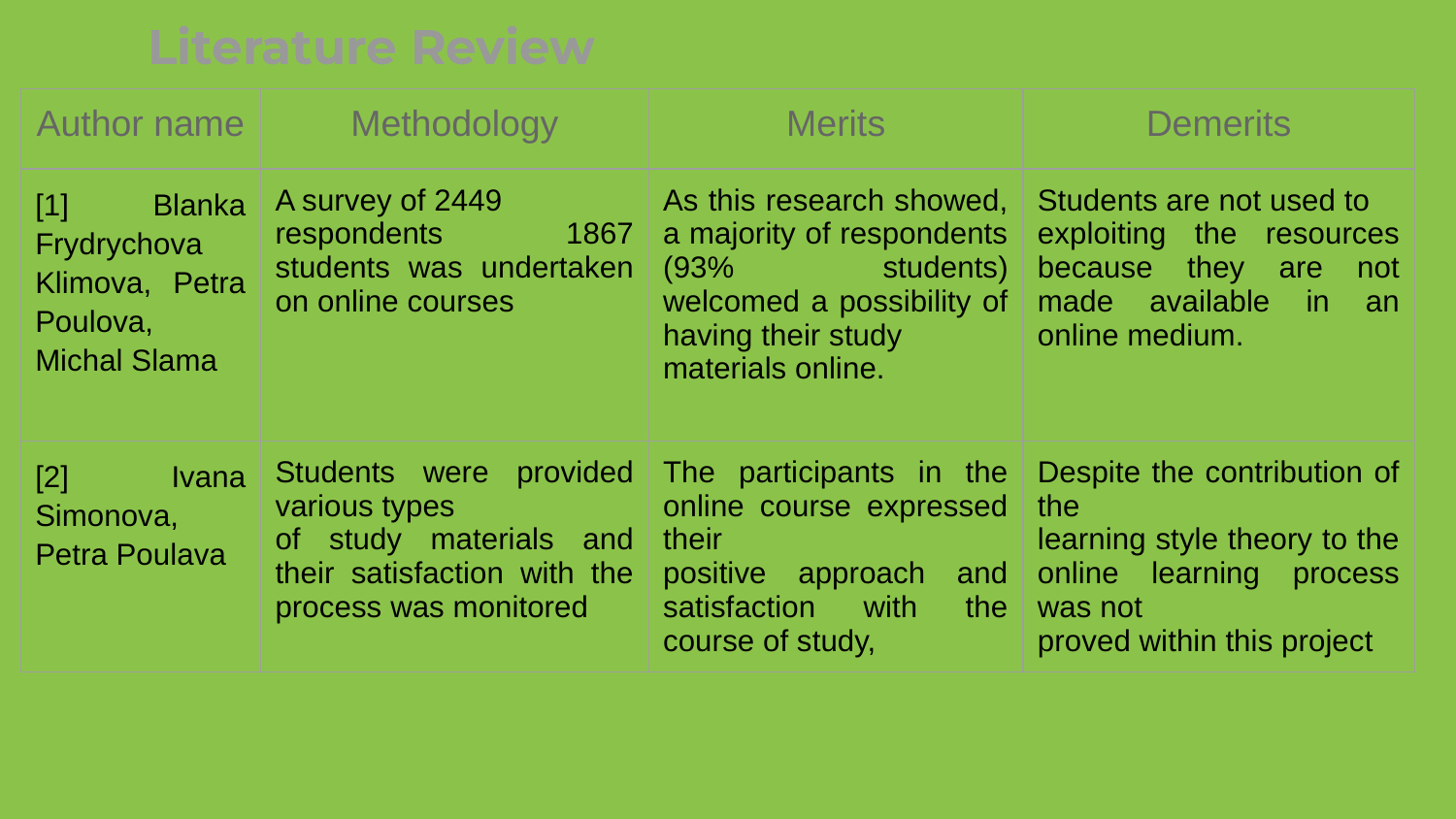

Literature Review
| Author name | Methodology | Merits | Demerits |
| --- | --- | --- | --- |
| [1] Blanka Frydrychova Klimova, Petra Poulova, Michal Slama | A survey of 2449 respondents 1867 students was undertaken on online courses | As this research showed, a majority of respondents (93% students) welcomed a possibility of having their study materials online. | Students are not used to exploiting the resources because they are not made available in an online medium. |
| [2] Ivana Simonova, Petra Poulava | Students were provided various types of study materials and their satisfaction with the process was monitored | The participants in the online course expressed their positive approach and satisfaction with the course of study, | Despite the contribution of the learning style theory to the online learning process was not proved within this project |